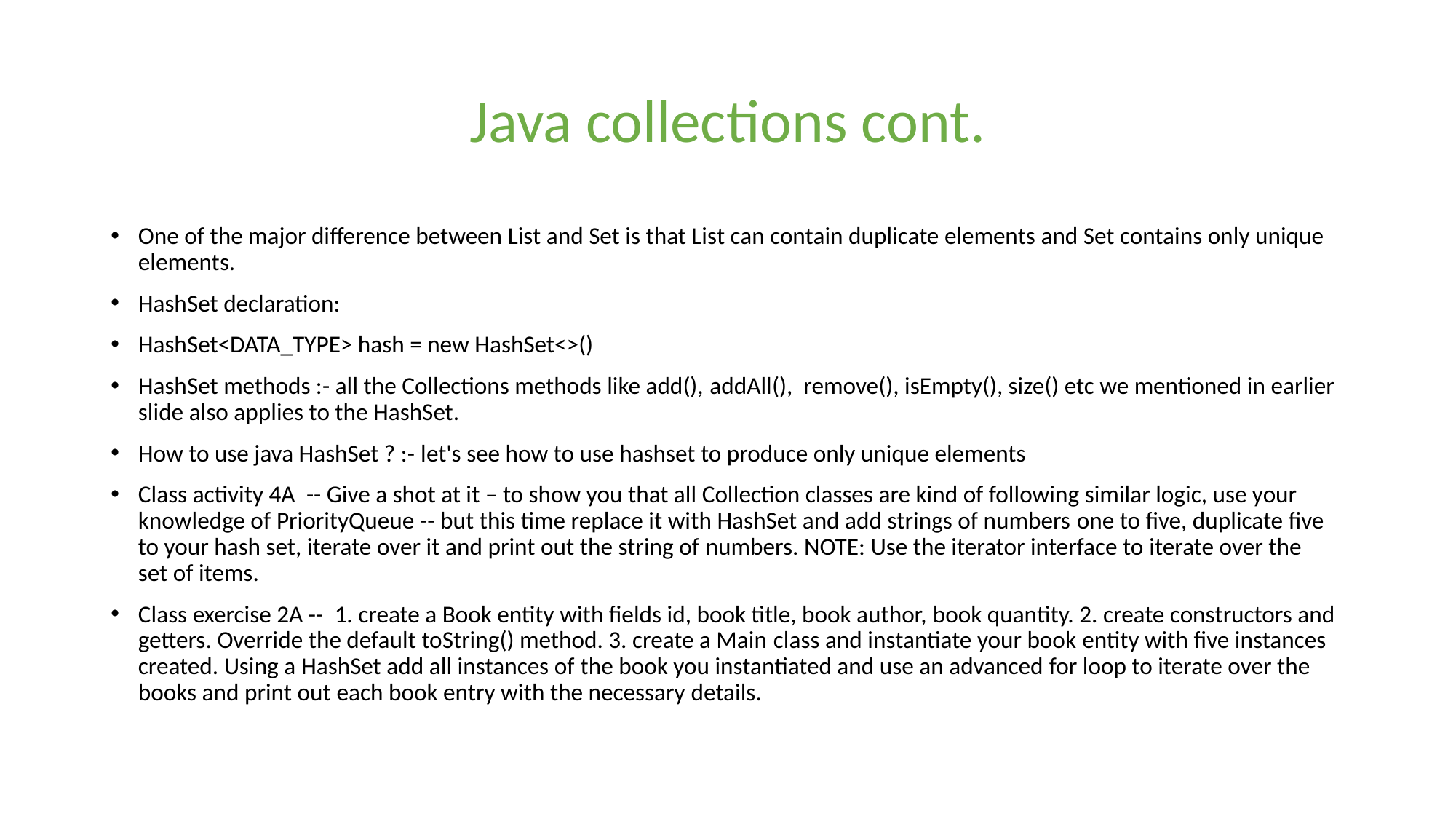

# Java collections cont.
One of the major difference between List and Set is that List can contain duplicate elements and Set contains only unique elements.
HashSet declaration:
HashSet<DATA_TYPE> hash = new HashSet<>()
HashSet methods :- all the Collections methods like add(), addAll(),  remove(), isEmpty(), size() etc we mentioned in earlier slide also applies to the HashSet.
How to use java HashSet ? :- let's see how to use hashset to produce only unique elements
Class activity 4A  -- Give a shot at it – to show you that all Collection classes are kind of following similar logic, use your knowledge of PriorityQueue -- but this time replace it with HashSet and add strings of numbers one to five, duplicate five to your hash set, iterate over it and print out the string of numbers. NOTE: Use the iterator interface to iterate over the set of items.
Class exercise 2A --  1. create a Book entity with fields id, book title, book author, book quantity. 2. create constructors and getters. Override the default toString() method. 3. create a Main class and instantiate your book entity with five instances created. Using a HashSet add all instances of the book you instantiated and use an advanced for loop to iterate over the books and print out each book entry with the necessary details.